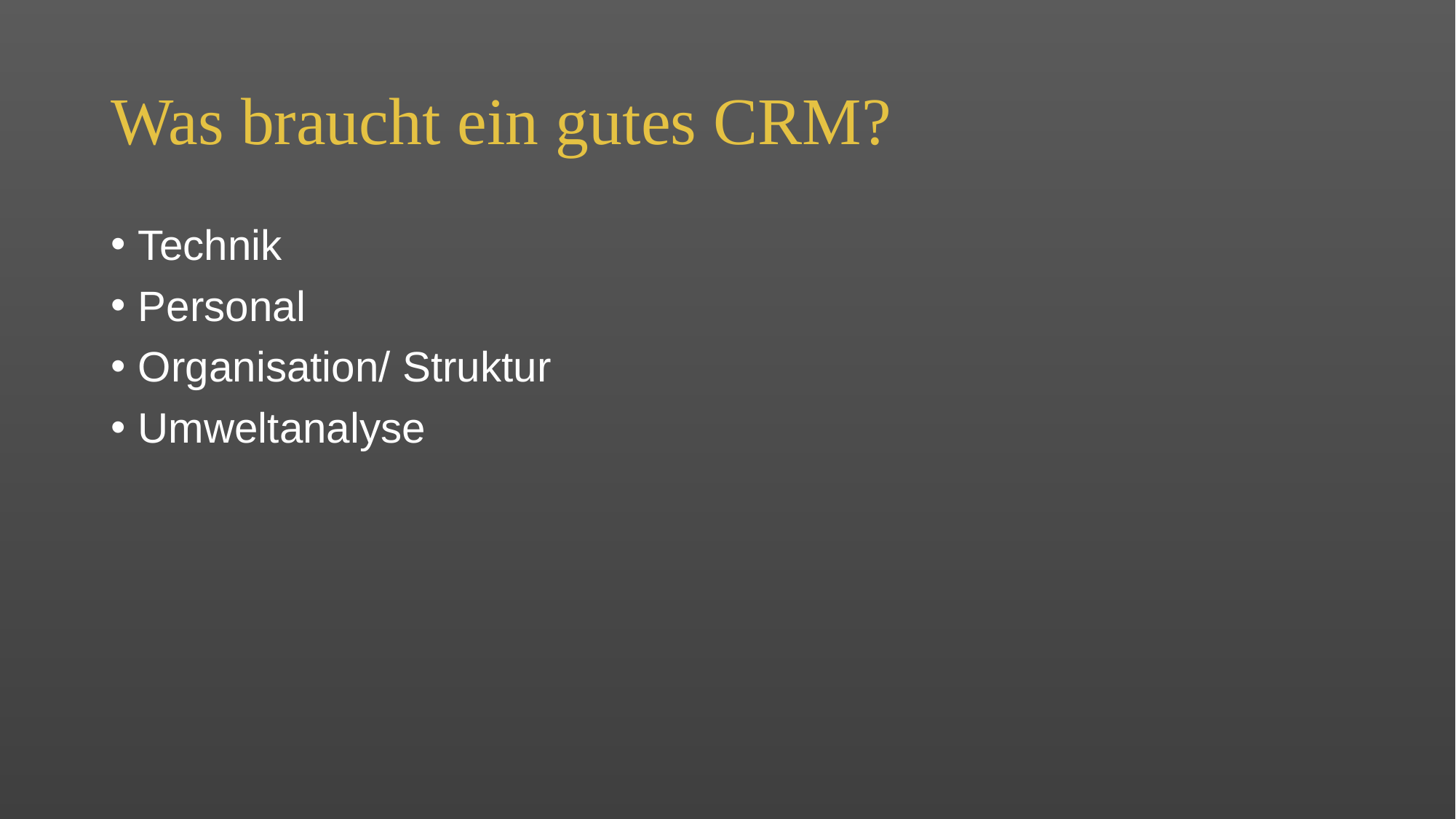

# Was braucht ein gutes CRM?
Technik
Personal
Organisation/ Struktur
Umweltanalyse